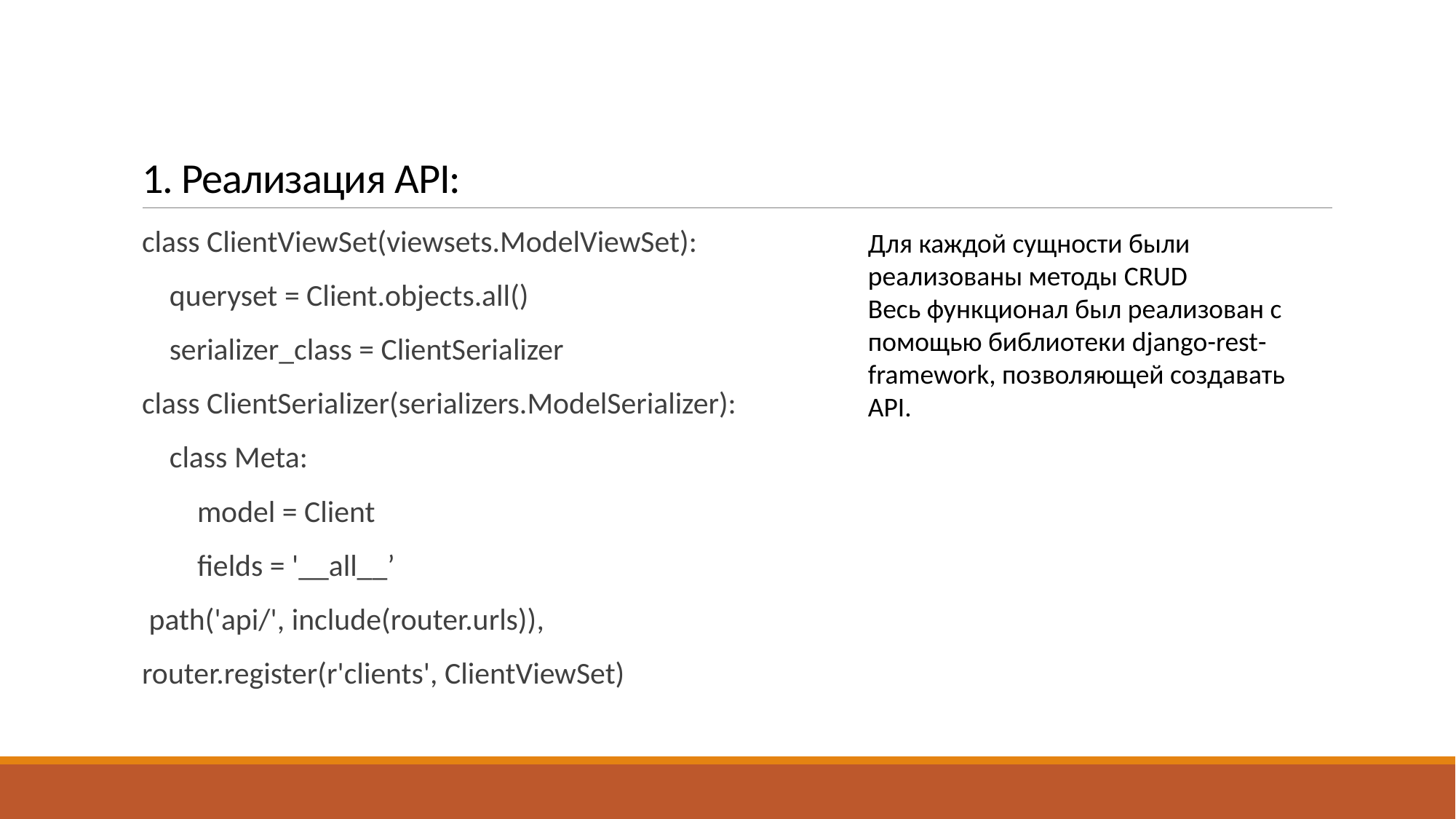

# 1. Реализация API:
class ClientViewSet(viewsets.ModelViewSet):
    queryset = Client.objects.all()
    serializer_class = ClientSerializer
class ClientSerializer(serializers.ModelSerializer):
    class Meta:
        model = Client
        fields = '__all__’
 path('api/', include(router.urls)),
router.register(r'clients', ClientViewSet)
Для каждой сущности были реализованы методы CRUD
Весь функционал был реализован с помощью библиотеки django-rest-framework, позволяющей создавать API.